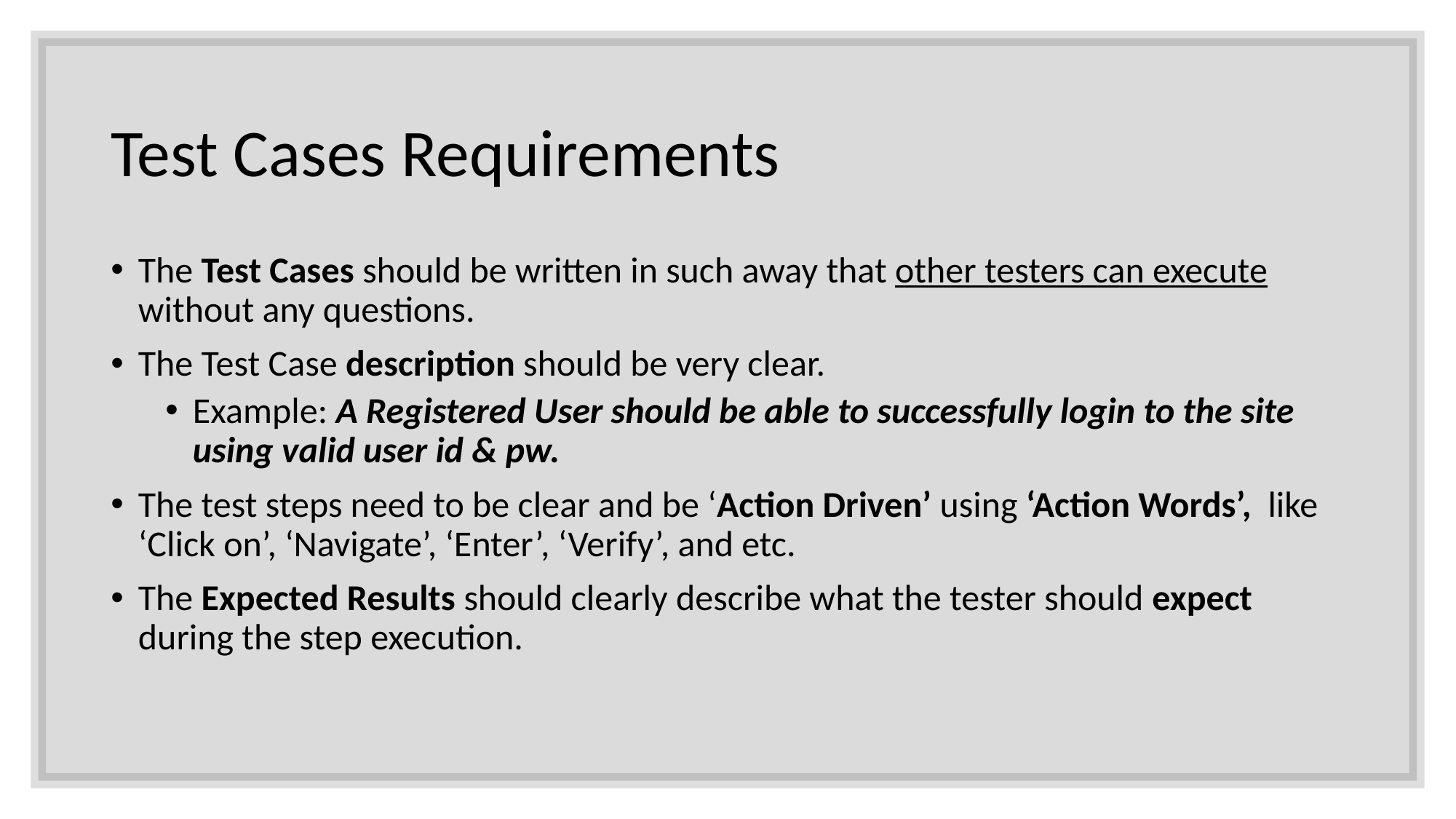

# Test Cases Requirements
The Test Cases should be written in such away that other testers can execute without any questions.
The Test Case description should be very clear.
Example: A Registered User should be able to successfully login to the site using valid user id & pw.
The test steps need to be clear and be ‘Action Driven’ using ‘Action Words’,  like ‘Click on’, ‘Navigate’, ‘Enter’, ‘Verify’, and etc.
The Expected Results should clearly describe what the tester should expect during the step execution.